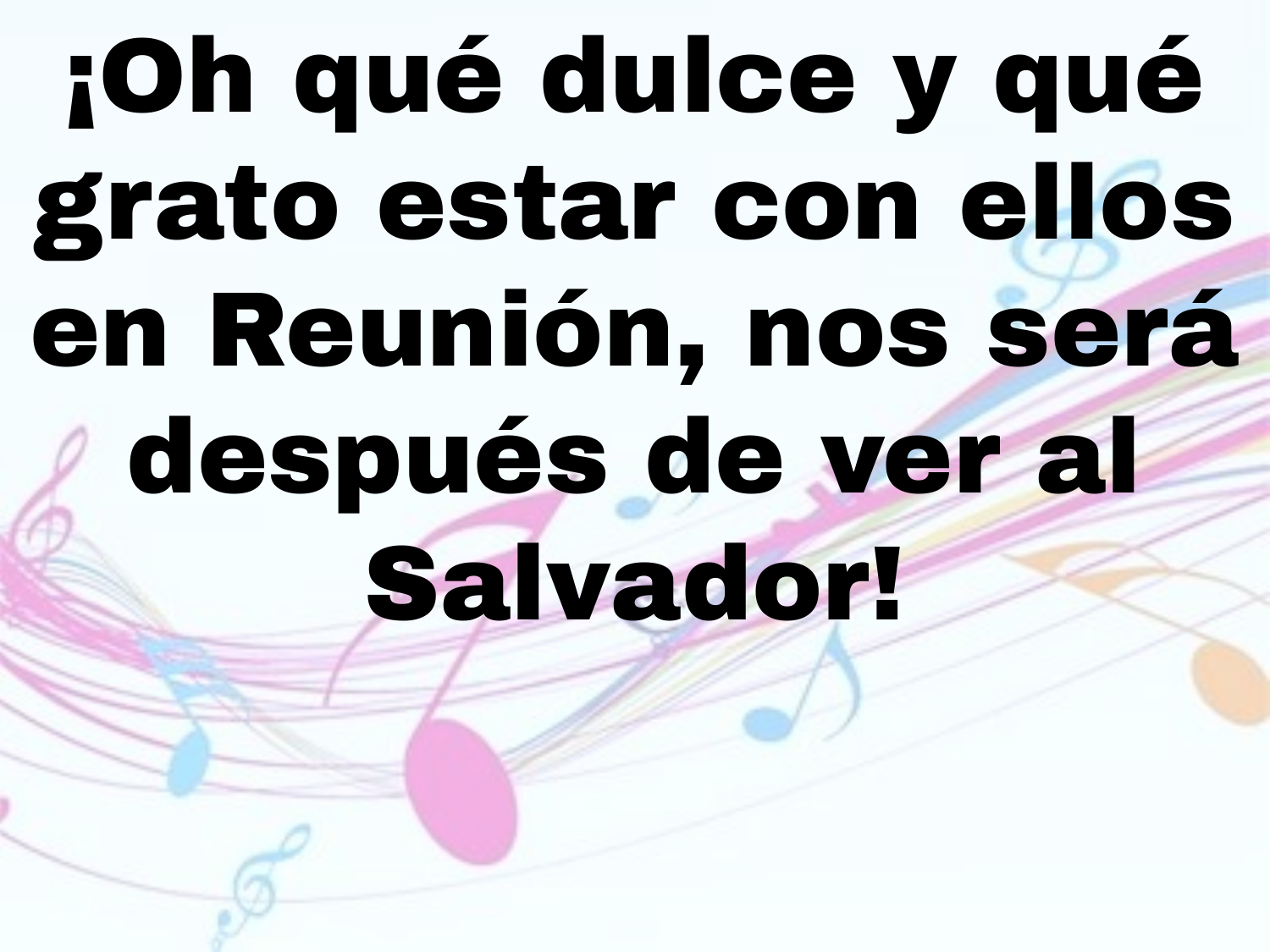

¡Oh qué dulce y qué grato estar con ellos en Reunión, nos será después de ver al
Salvador!